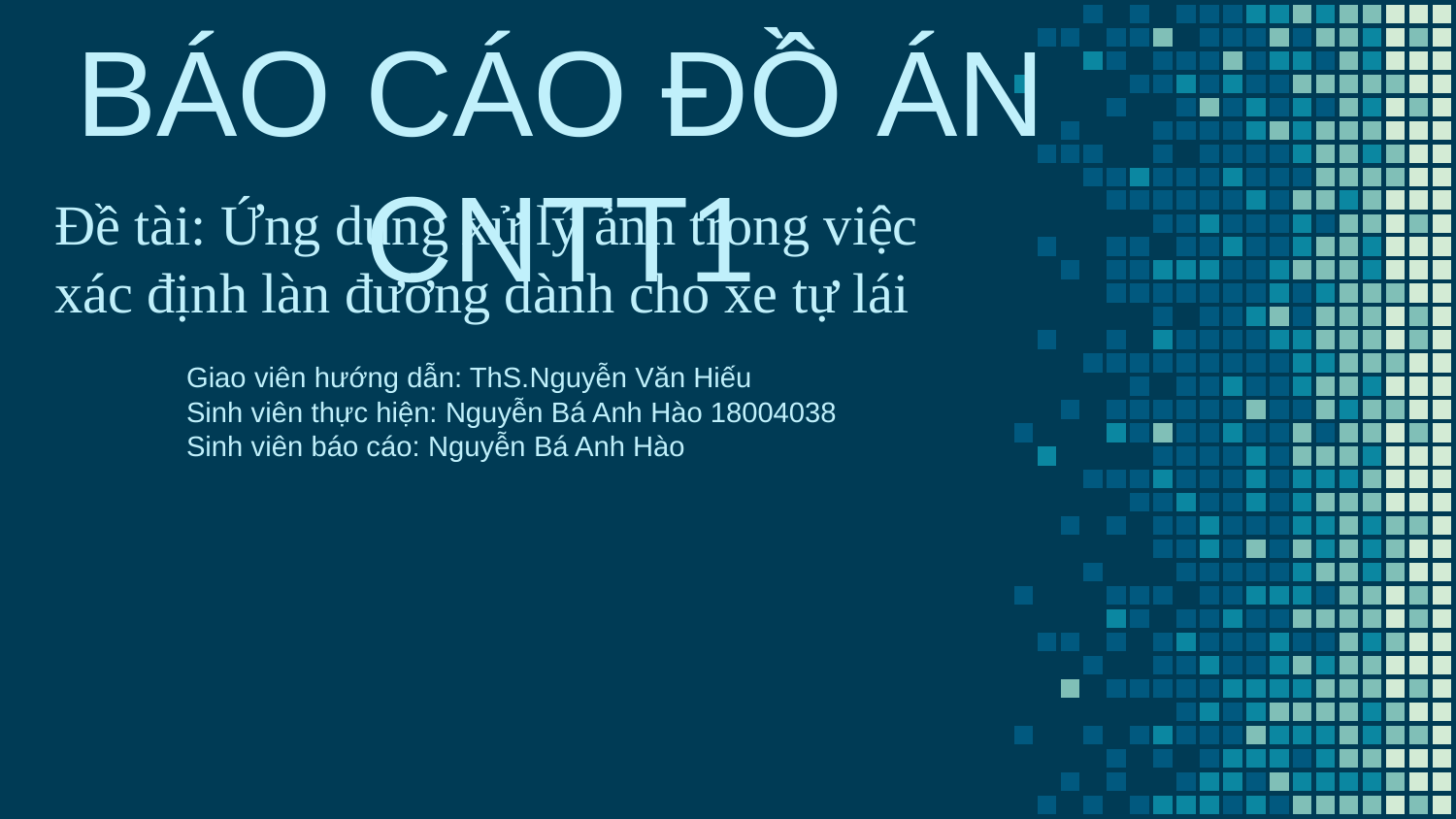

# BÁO CÁO ĐỒ ÁN CNTT1
Đề tài: Ứng dụng xử lý ảnh trong việc xác định làn đường dành cho xe tự lái
Giao viên hướng dẫn: ThS.Nguyễn Văn Hiếu
Sinh viên thực hiện: Nguyễn Bá Anh Hào 18004038
Sinh viên báo cáo: Nguyễn Bá Anh Hào